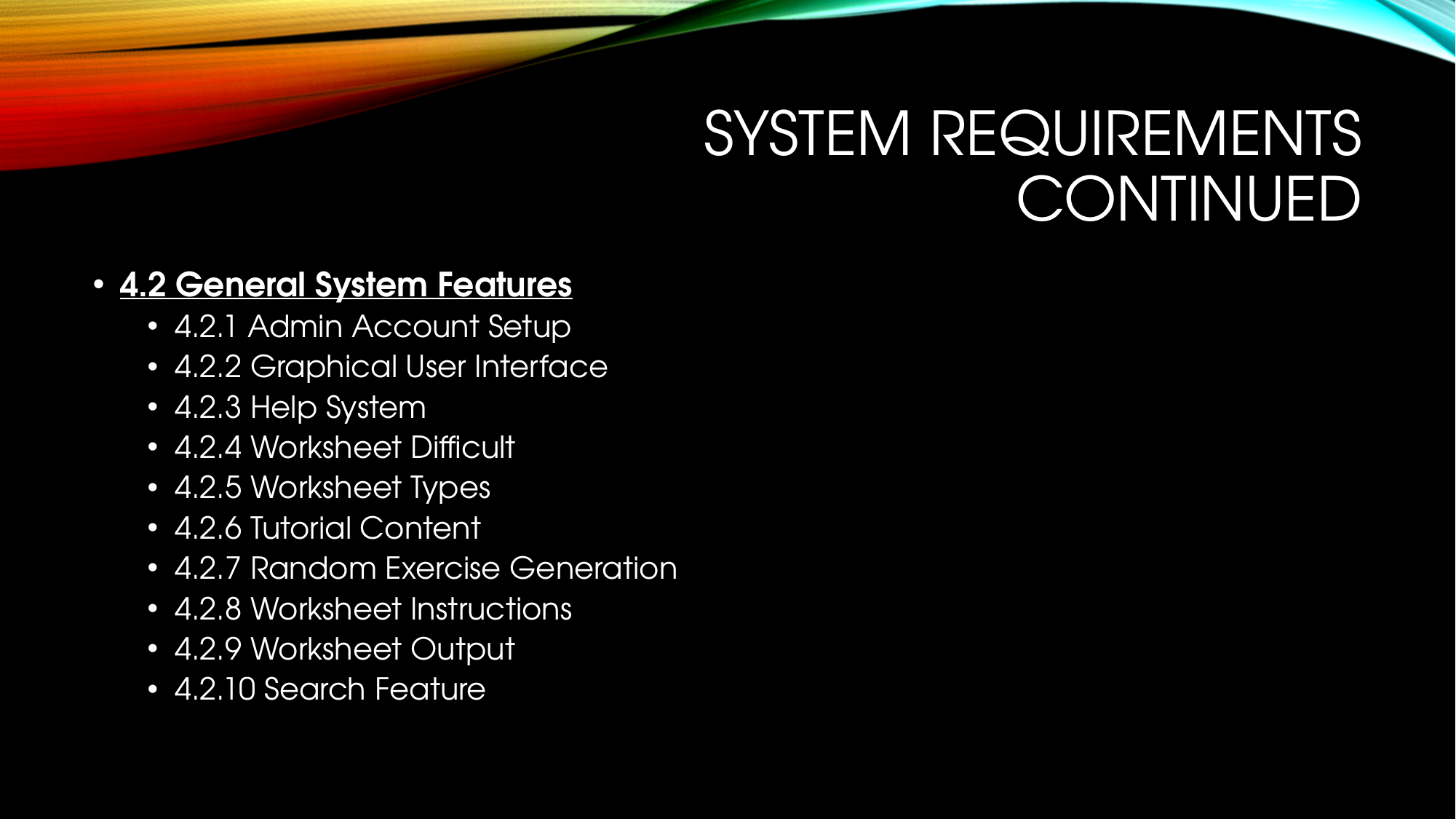

# System requirements continued
4.2 General System Features
4.2.1 Admin Account Setup
4.2.2 Graphical User Interface
4.2.3 Help System
4.2.4 Worksheet Difficult
4.2.5 Worksheet Types
4.2.6 Tutorial Content
4.2.7 Random Exercise Generation
4.2.8 Worksheet Instructions
4.2.9 Worksheet Output
4.2.10 Search Feature